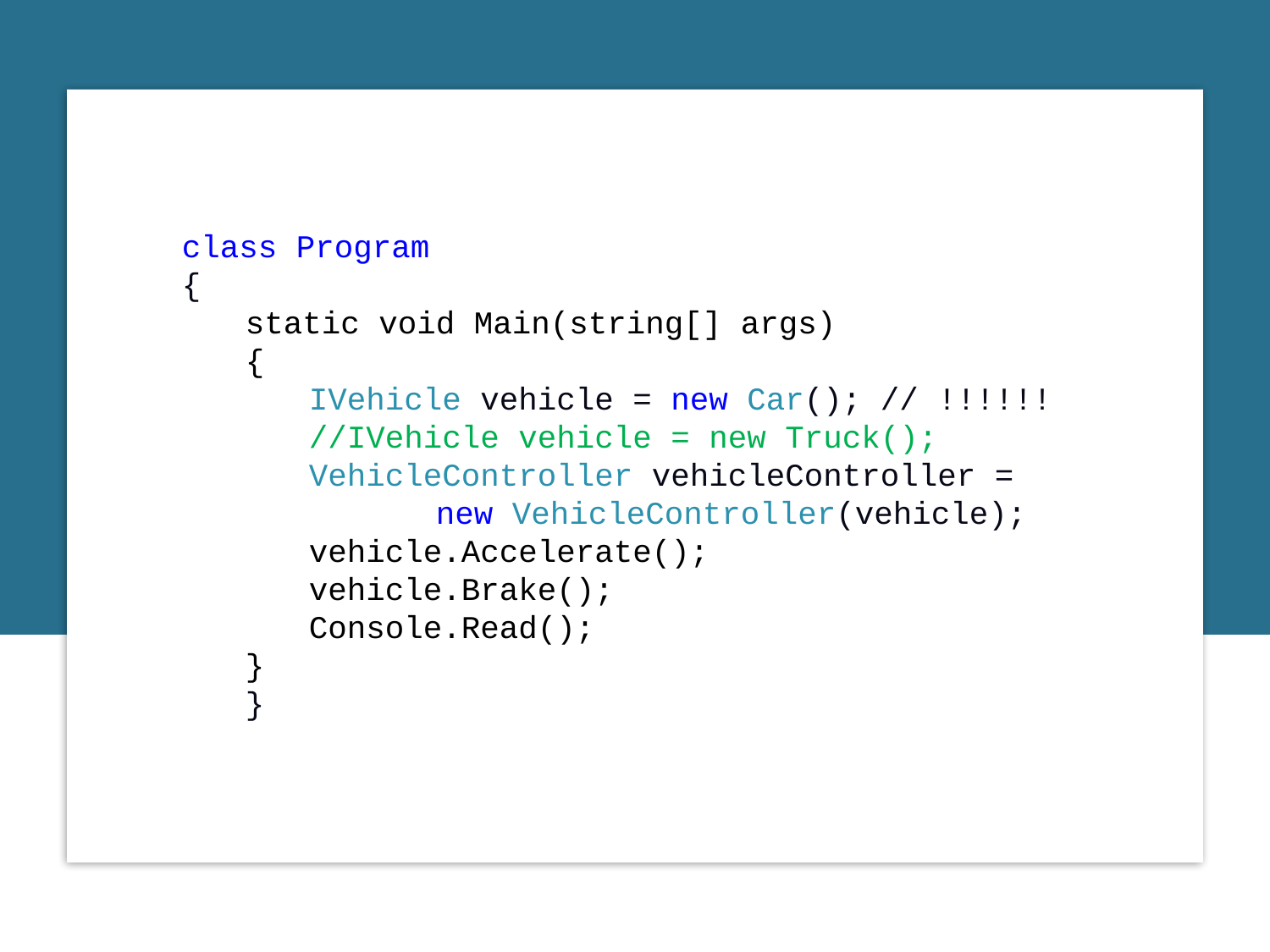

class Program
{
static void Main(string[] args)
{
IVehicle vehicle = new Car(); // !!!!!!
//IVehicle vehicle = new Truck();
VehicleController vehicleController =
	new VehicleController(vehicle);
vehicle.Accelerate();
vehicle.Brake();
Console.Read();
}
}